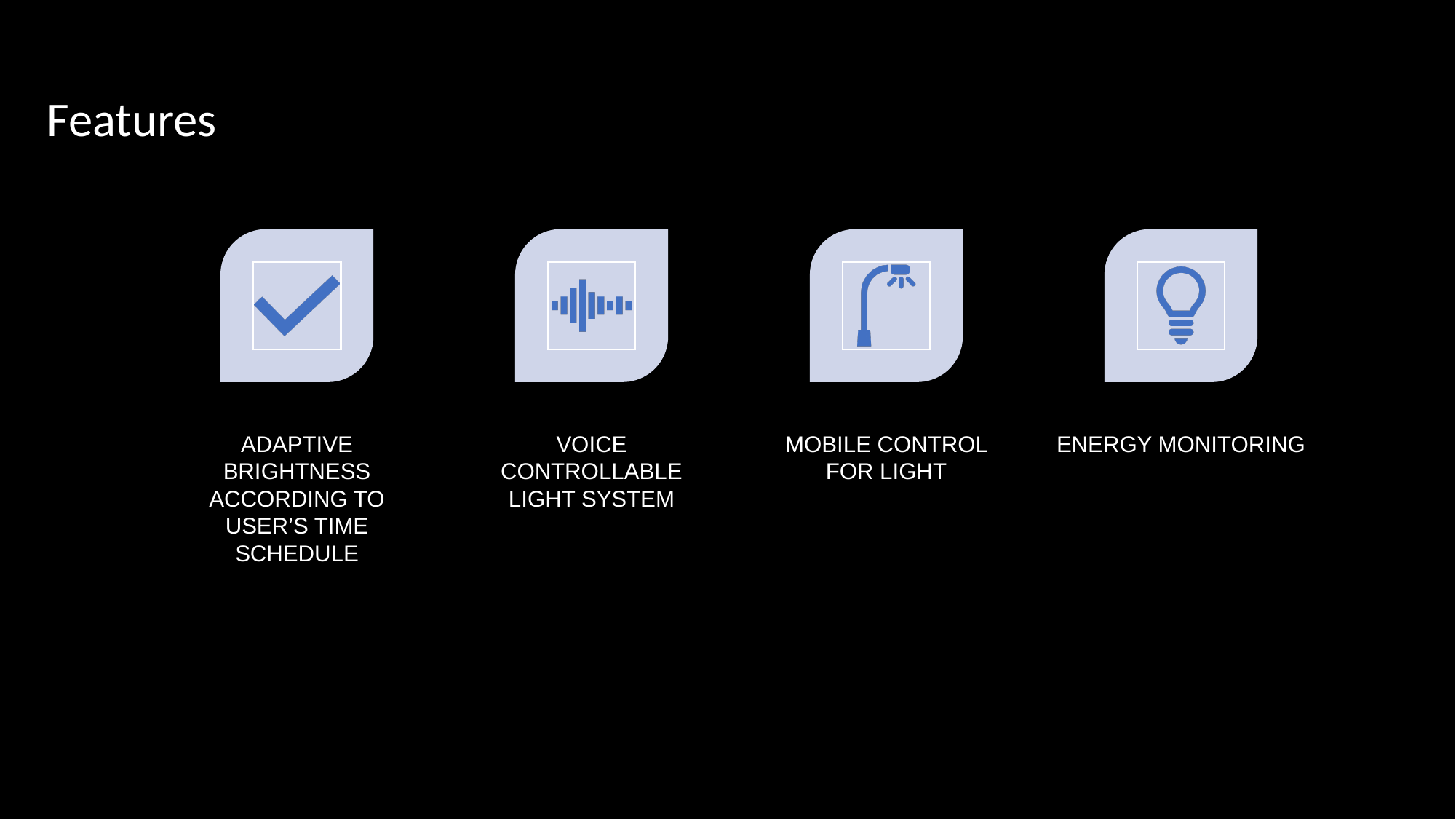

Features
Adaptive Brightness according to user’s time schedule
Voice controllable light system
Mobile control for Light
Energy monitoring